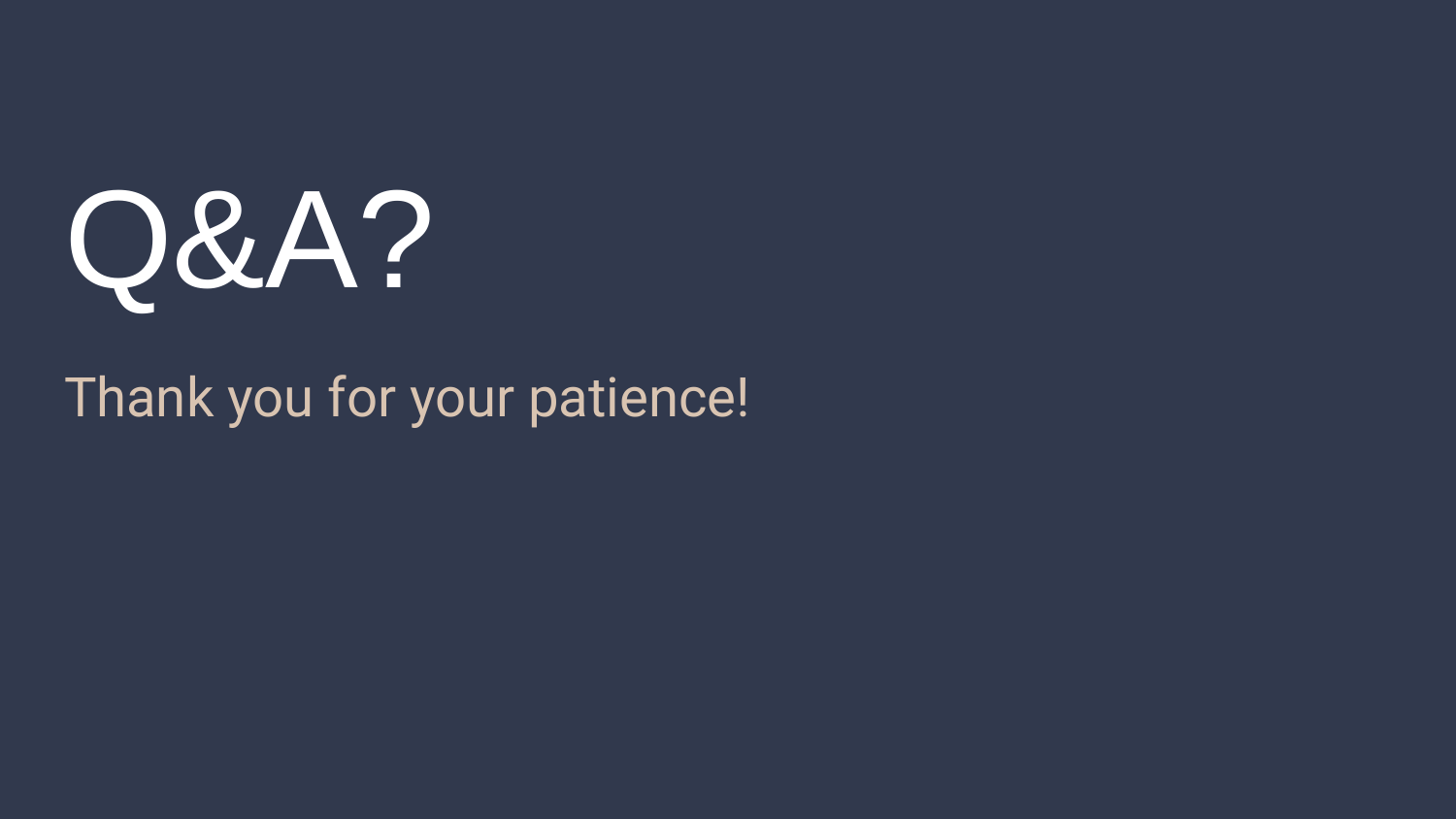

# Q&A?
Thank you for your patience!